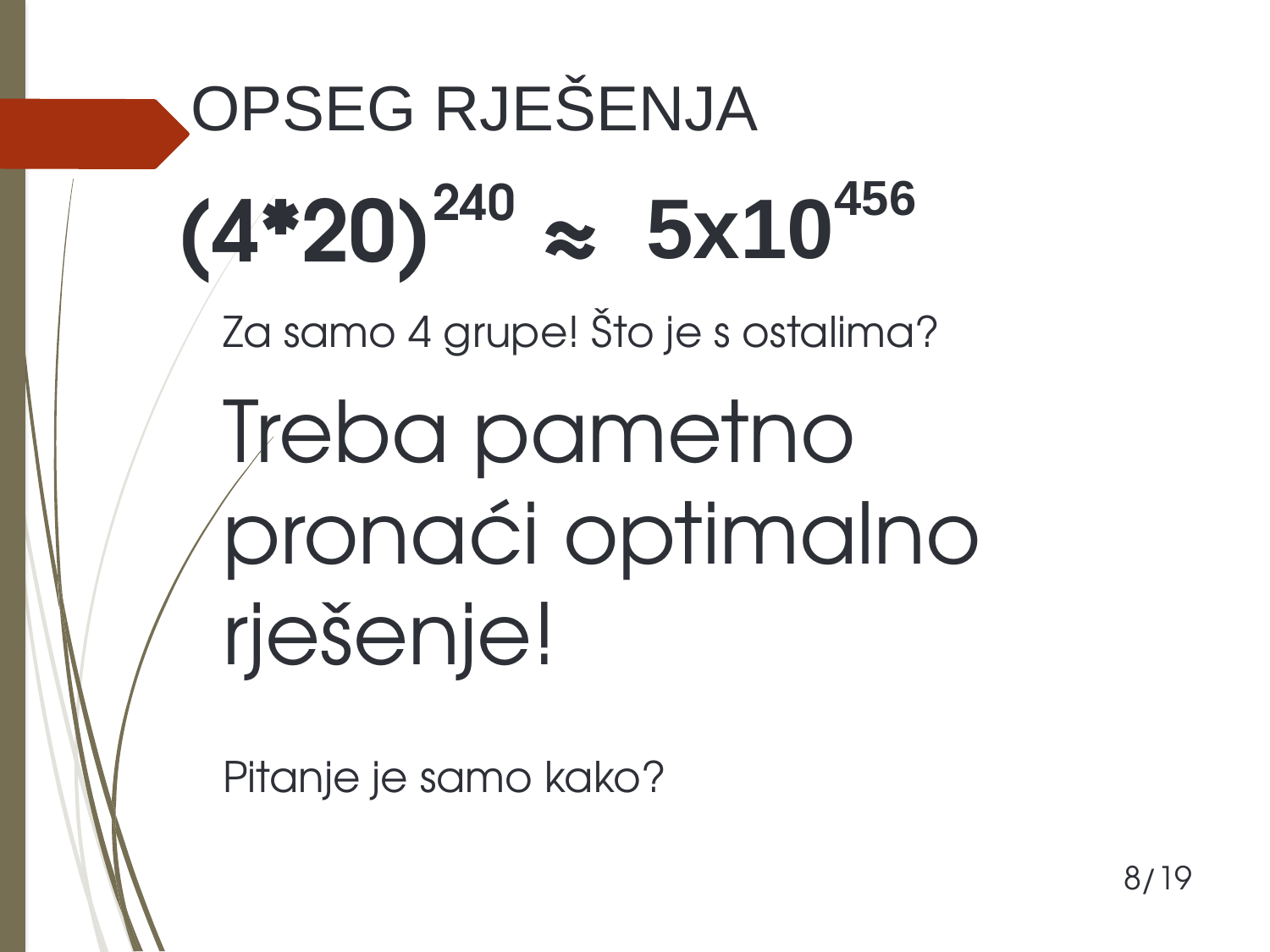

OPSEG RJEŠENJA
(4*20)240 ≈
 5x10456
Za samo 4 grupe! Što je s ostalima?
Treba pametno pronaći optimalno rješenje!
Pitanje je samo kako?
8/19